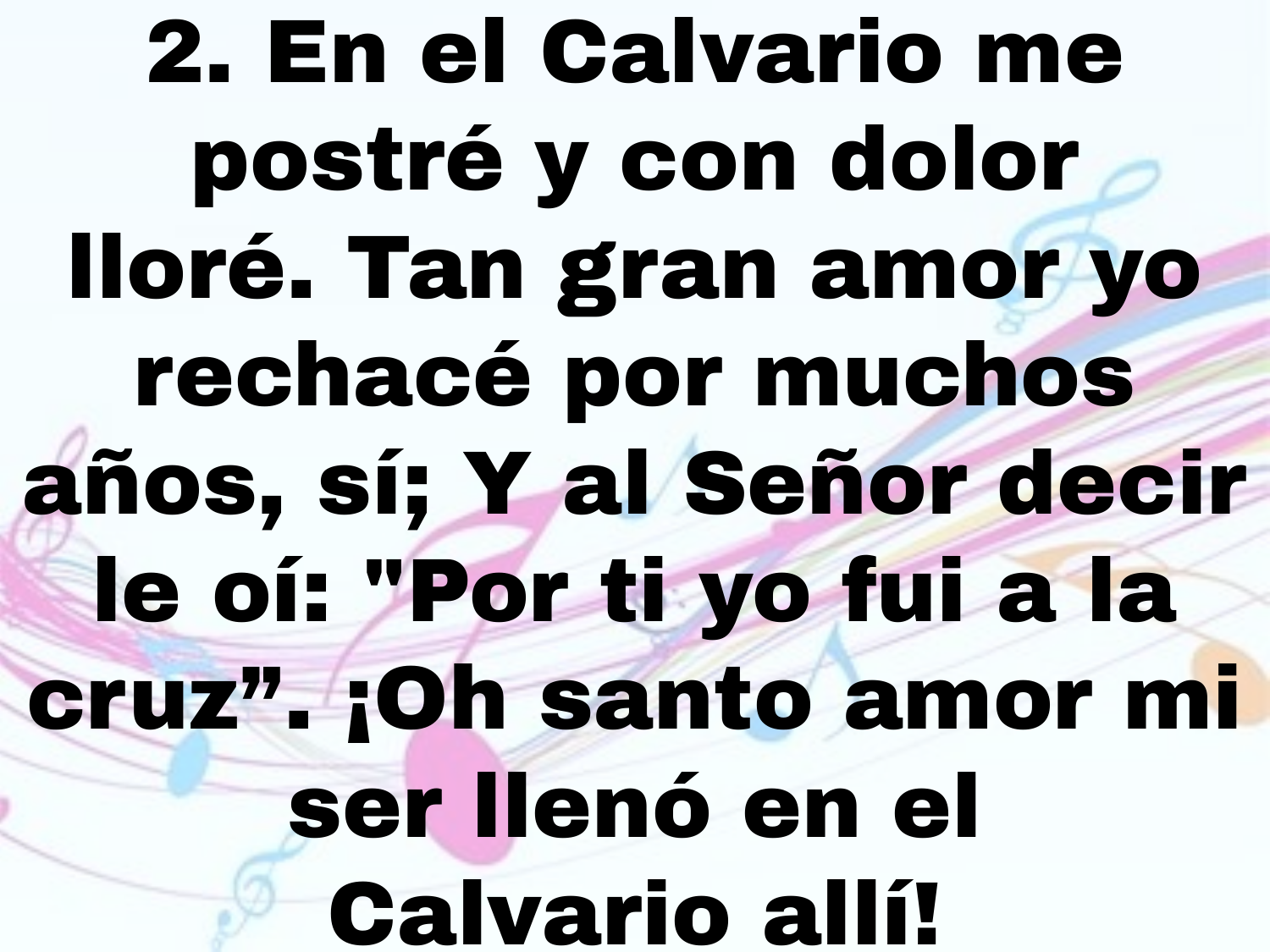

2. En el Calvario me postré y con dolor
lloré. Tan gran amor yo rechacé por muchos
años, sí; Y al Señor decir le oí: "Por ti yo fui a la cruz”. ¡Oh santo amor mi ser llenó en el
Calvario allí!